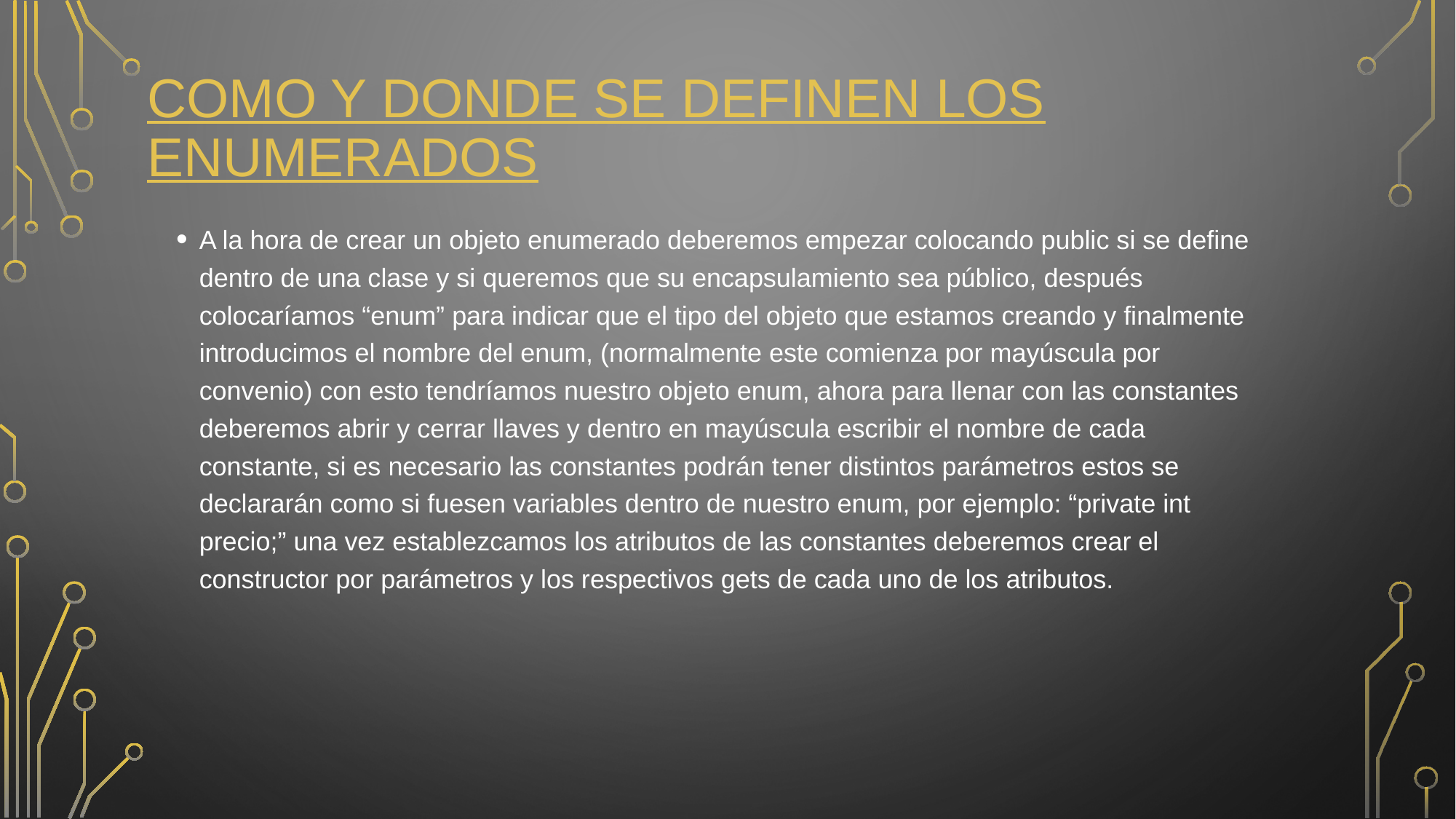

# COMO Y DONDE SE DEFINEN LOS ENUMERADOS
A la hora de crear un objeto enumerado deberemos empezar colocando public si se define dentro de una clase y si queremos que su encapsulamiento sea público, después colocaríamos “enum” para indicar que el tipo del objeto que estamos creando y finalmente introducimos el nombre del enum, (normalmente este comienza por mayúscula por convenio) con esto tendríamos nuestro objeto enum, ahora para llenar con las constantes deberemos abrir y cerrar llaves y dentro en mayúscula escribir el nombre de cada constante, si es necesario las constantes podrán tener distintos parámetros estos se declararán como si fuesen variables dentro de nuestro enum, por ejemplo: “private int precio;” una vez establezcamos los atributos de las constantes deberemos crear el constructor por parámetros y los respectivos gets de cada uno de los atributos.